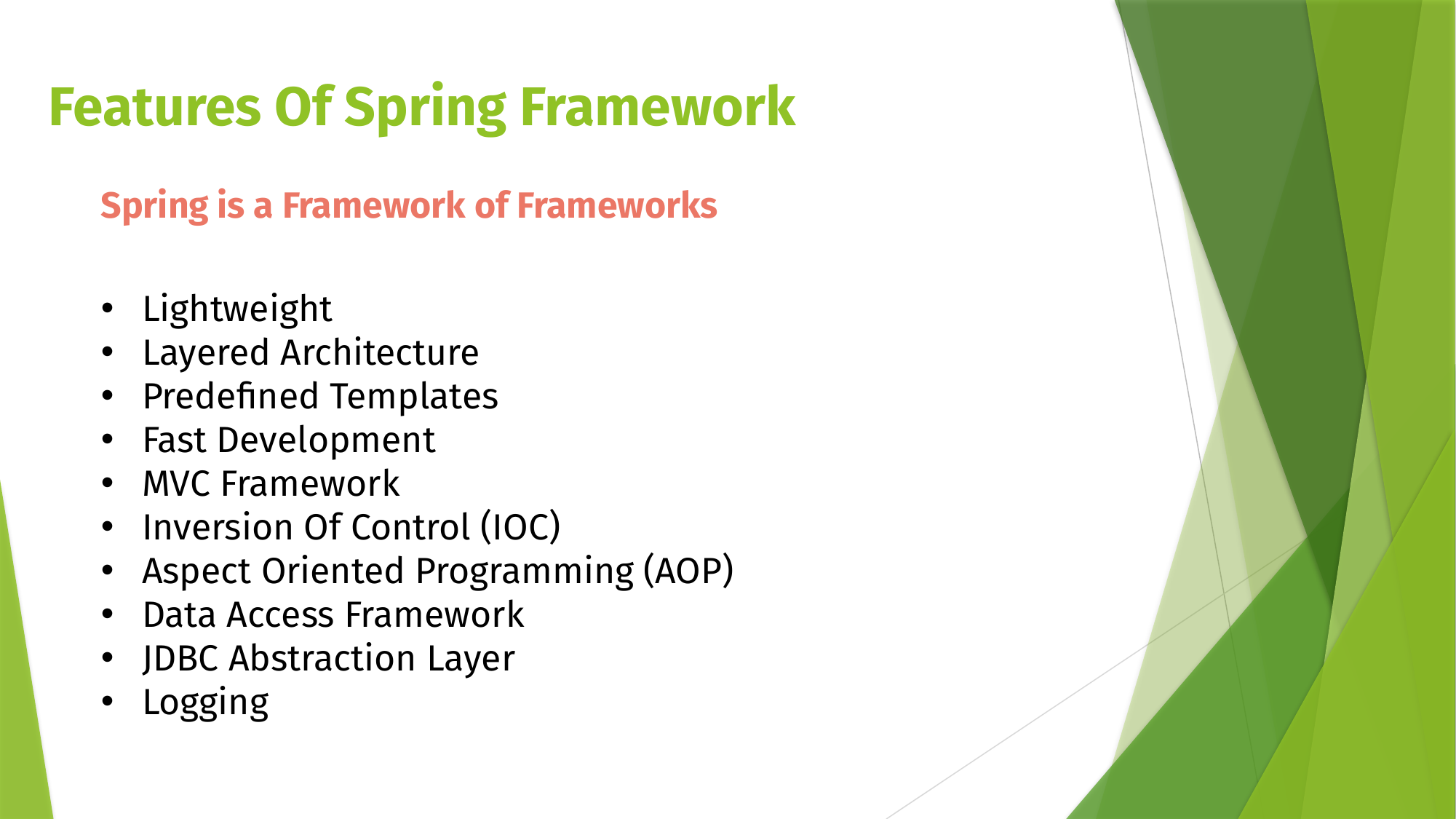

# Features Of Spring Framework
Spring is a Framework of Frameworks
Lightweight
Layered Architecture
Predefined Templates
Fast Development
MVC Framework
Inversion Of Control (IOC)
Aspect Oriented Programming (AOP)
Data Access Framework
JDBC Abstraction Layer
Logging